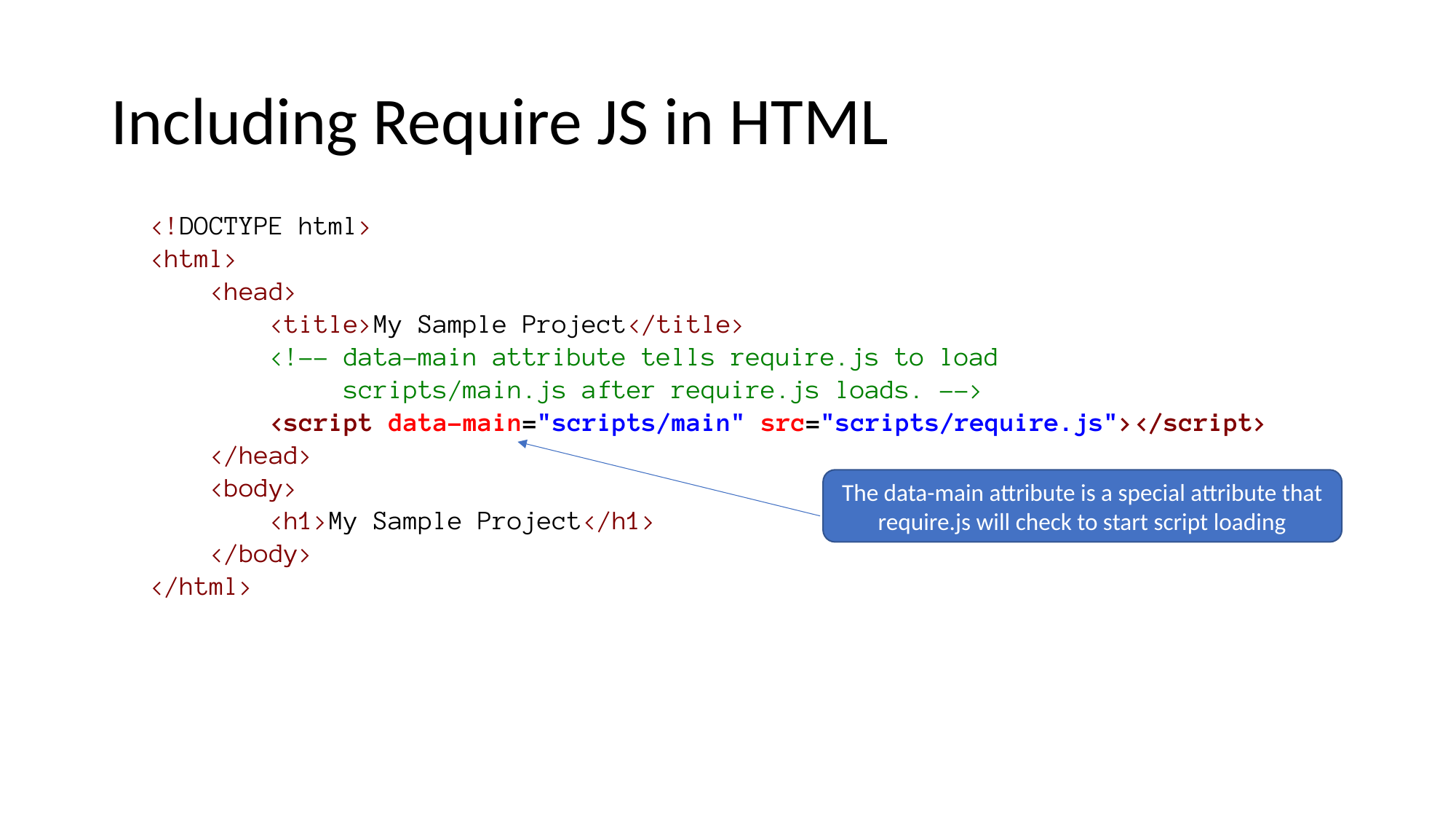

# Including Require JS in HTML
<!DOCTYPE html>
<html>
    <head>
        <title>My Sample Project</title>
        <!-- data-main attribute tells require.js to load
             scripts/main.js after require.js loads. -->
        <script data-main="scripts/main" src="scripts/require.js"></script>
    </head>
    <body>
        <h1>My Sample Project</h1>
    </body>
</html>
The data-main attribute is a special attribute that require.js will check to start script loading